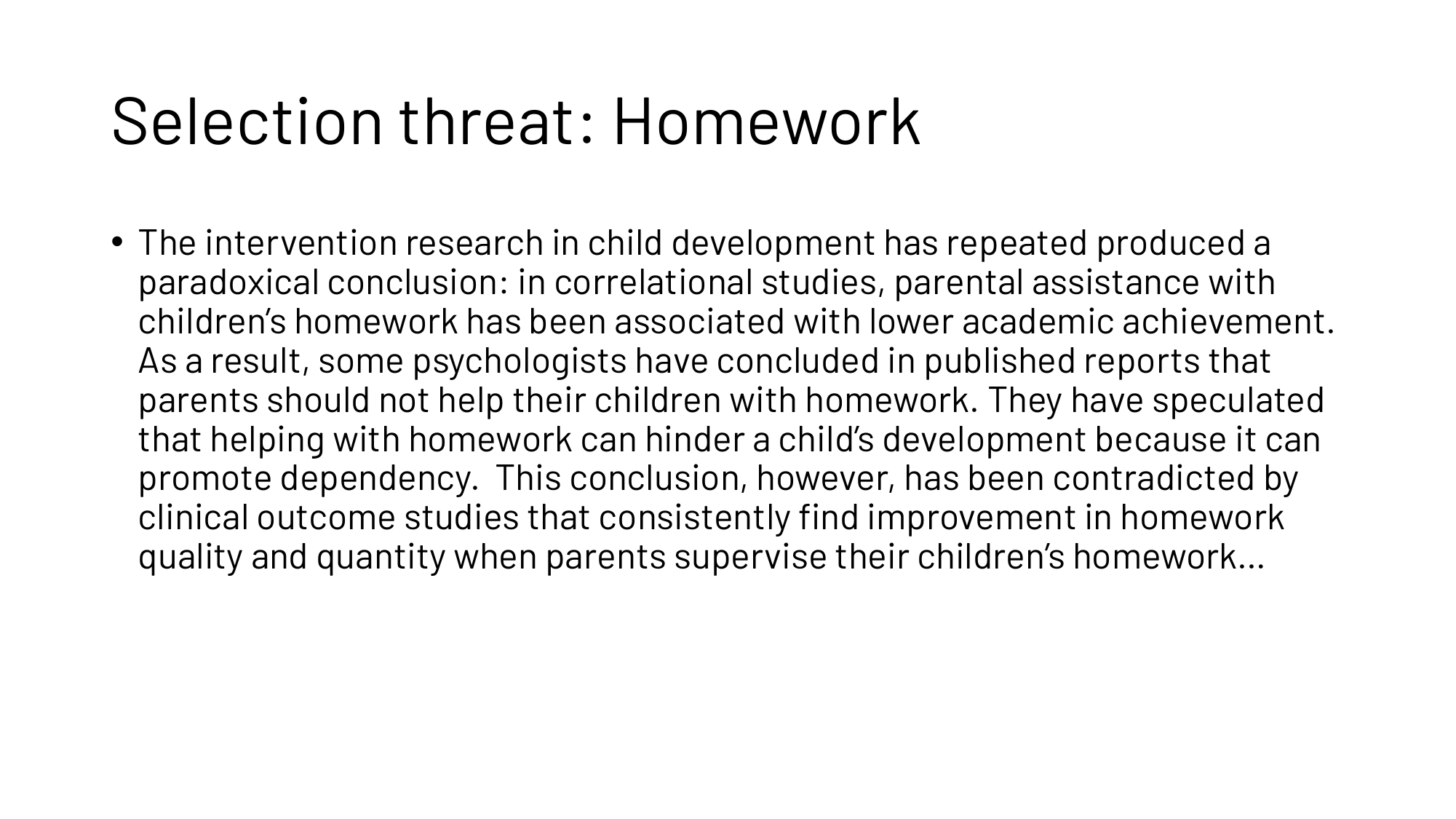

# Selection threat: Homework
The intervention research in child development has repeated produced a paradoxical conclusion: in correlational studies, parental assistance with children’s homework has been associated with lower academic achievement.  As a result, some psychologists have concluded in published reports that parents should not help their children with homework. They have speculated that helping with homework can hinder a child’s development because it can promote dependency.  This conclusion, however, has been contradicted by clinical outcome studies that consistently find improvement in homework quality and quantity when parents supervise their children’s homework…